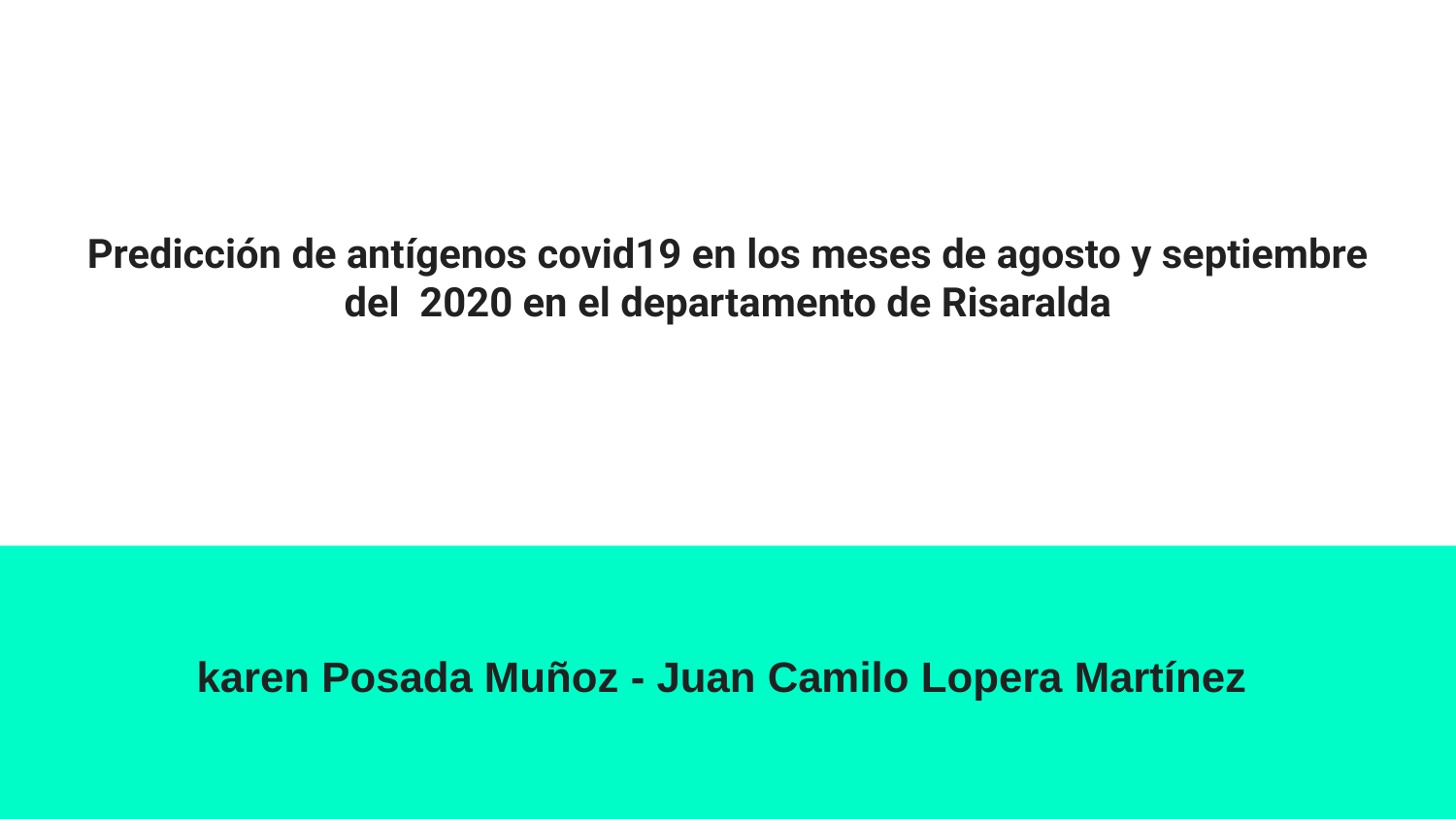

# Predicción de antígenos covid19 en los meses de agosto y septiembre del  2020 en el departamento de Risaralda
karen Posada Muñoz - Juan Camilo Lopera Martínez